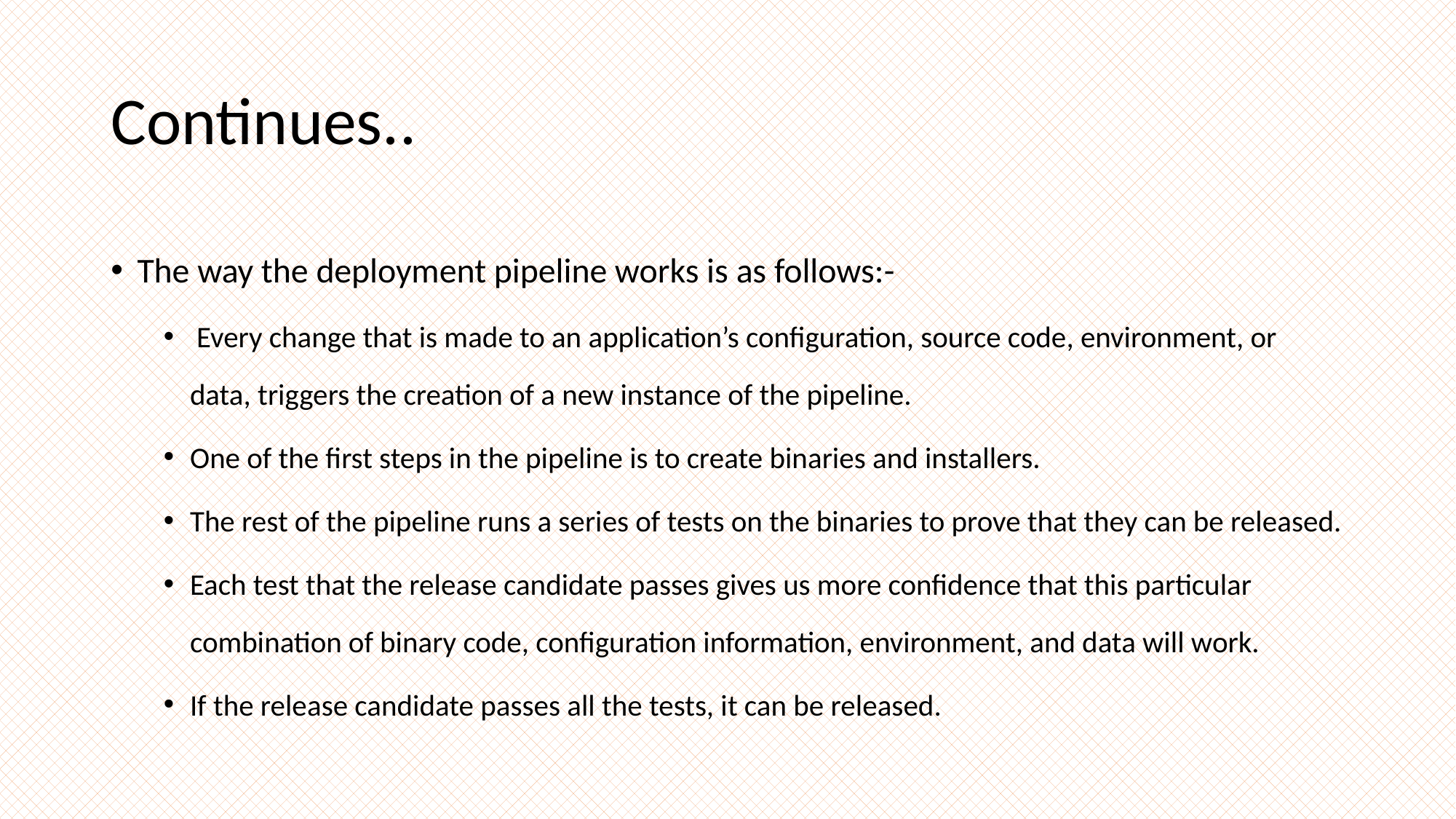

# Continues..
The way the deployment pipeline works is as follows:-
 Every change that is made to an application’s configuration, source code, environment, or data, triggers the creation of a new instance of the pipeline.
One of the first steps in the pipeline is to create binaries and installers.
The rest of the pipeline runs a series of tests on the binaries to prove that they can be released.
Each test that the release candidate passes gives us more confidence that this particular combination of binary code, configuration information, environment, and data will work.
If the release candidate passes all the tests, it can be released.